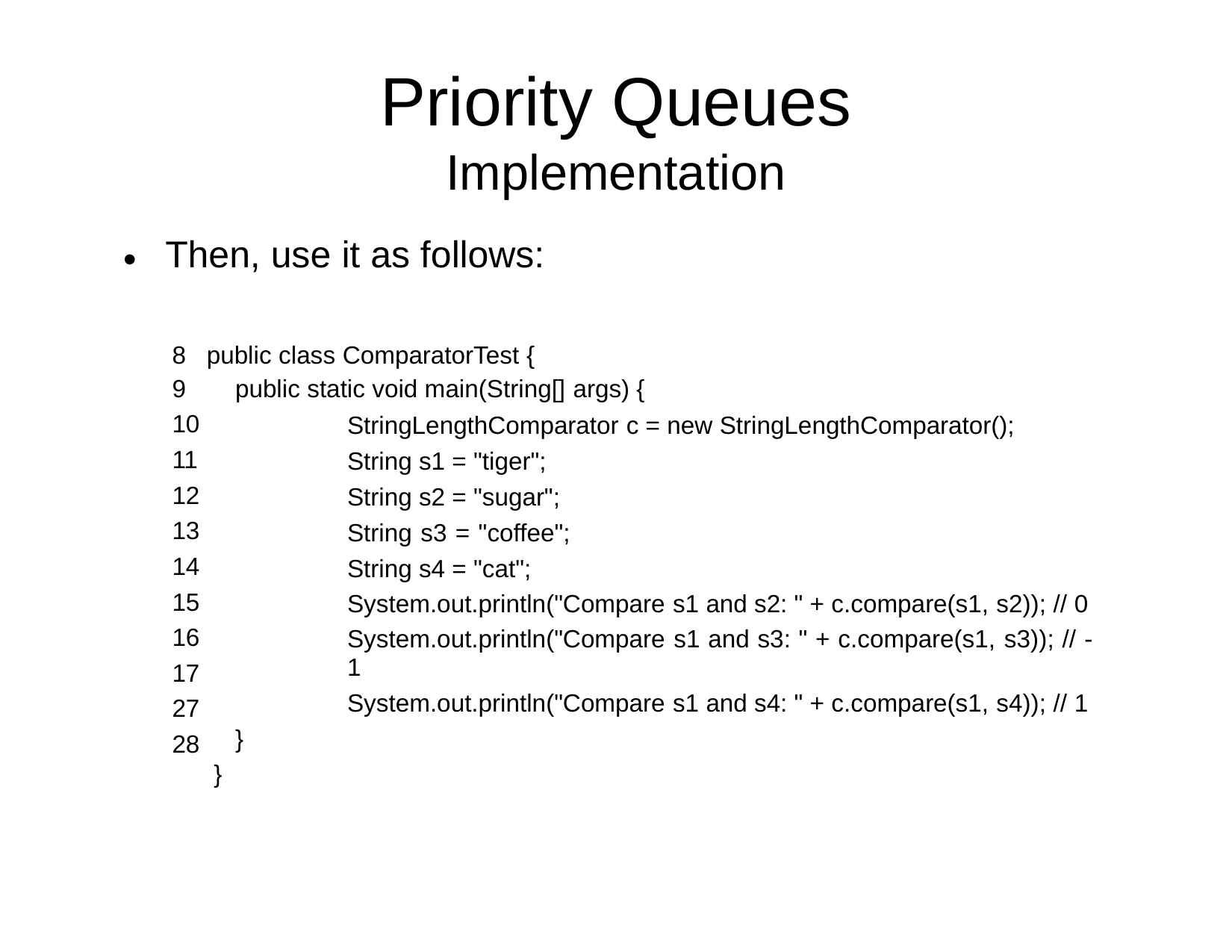

Priority
Queues
Implementation
Then, use it as follows:
•
8
9
10
11
12
13
14
15
16
17
27
28
public class ComparatorTest {
public static void main(String[] args) {
StringLengthComparator c = new StringLengthComparator();
String s1 = "tiger";
String s2 = "sugar";
String s3 = "coffee";
String s4 = "cat";
System.out.println("Compare s1 and s2: " + c.compare(s1, s2)); // 0
System.out.println("Compare s1 and s3: " + c.compare(s1, s3)); // -1
System.out.println("Compare s1 and s4: " + c.compare(s1, s4)); // 1
}
}